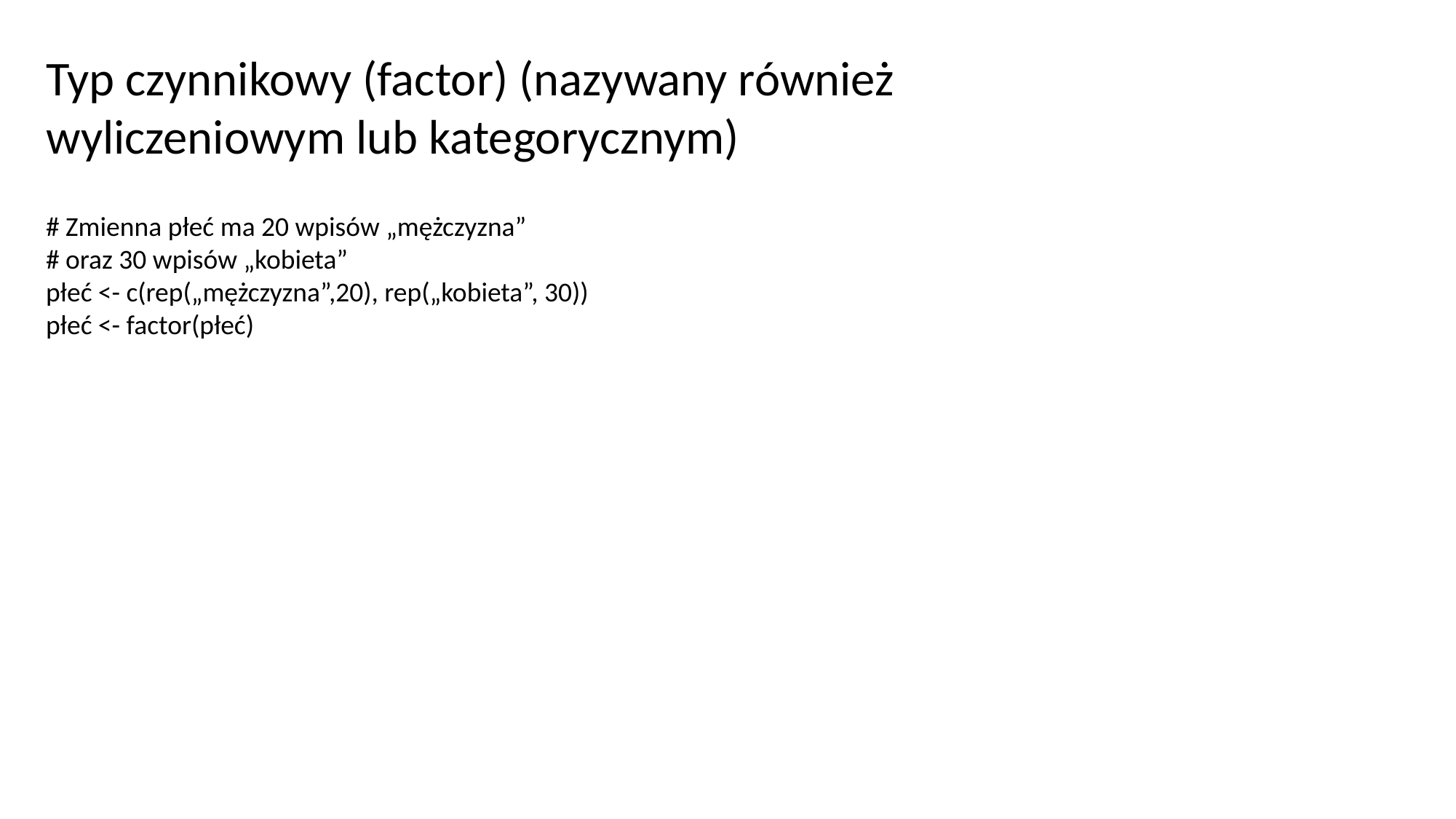

Typ czynnikowy (factor) (nazywany również wyliczeniowym lub kategorycznym)
# Zmienna płeć ma 20 wpisów „mężczyzna”
# oraz 30 wpisów „kobieta”
płeć <- c(rep(„mężczyzna”,20), rep(„kobieta”, 30))
płeć <- factor(płeć)